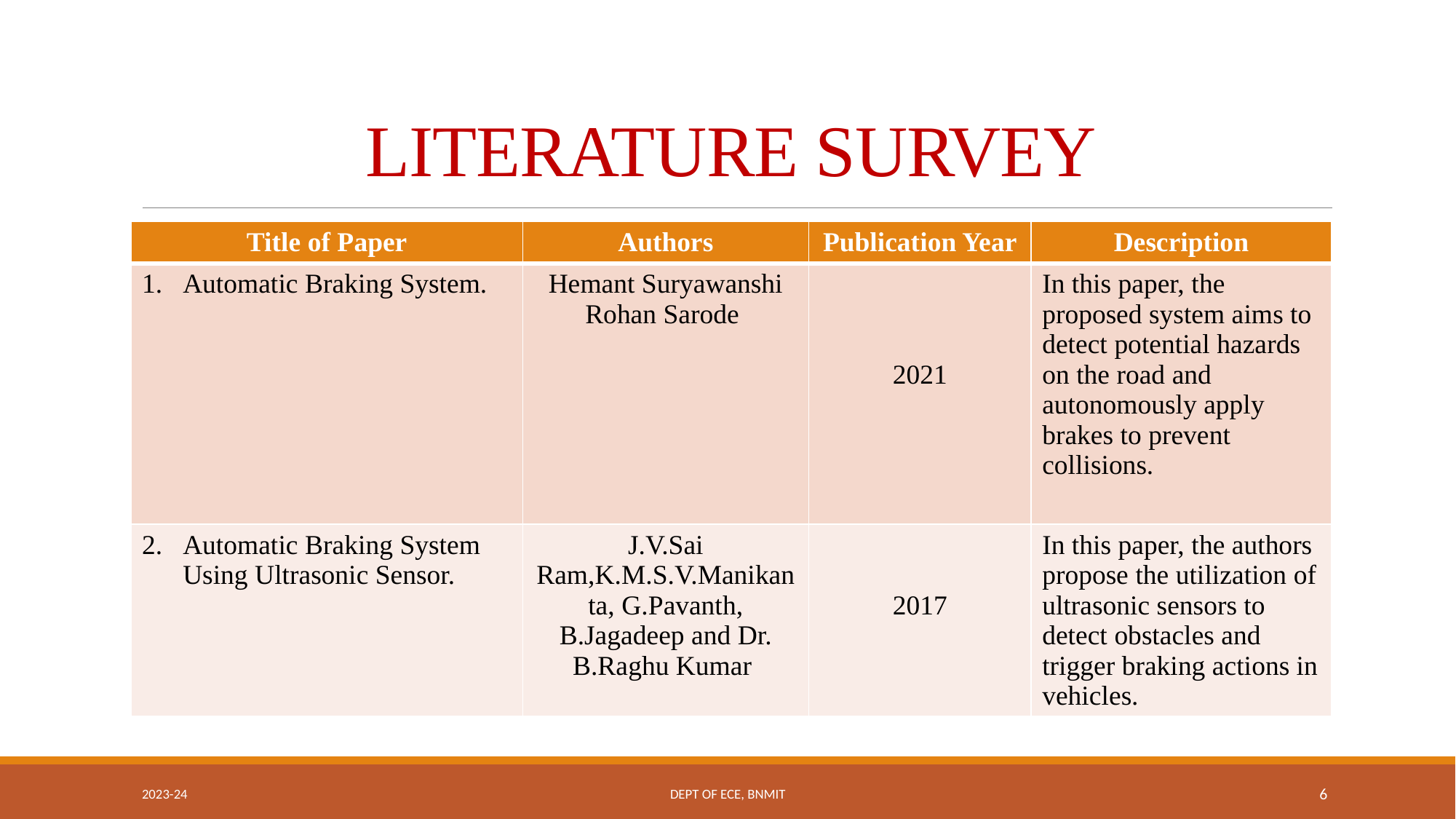

# LITERATURE SURVEY
| Title of Paper | Authors | Publication Year | Description |
| --- | --- | --- | --- |
| Automatic Braking System. | Hemant Suryawanshi Rohan Sarode | 2021 | In this paper, the proposed system aims to detect potential hazards on the road and autonomously apply brakes to prevent collisions. |
| Automatic Braking System Using Ultrasonic Sensor. | J.V.Sai Ram,K.M.S.V.Manikanta, G.Pavanth, B.Jagadeep and Dr. B.Raghu Kumar | 2017 | In this paper, the authors propose the utilization of ultrasonic sensors to detect obstacles and trigger braking actions in vehicles. |
2023-24
DEPT OF ECE, BNMIT
6